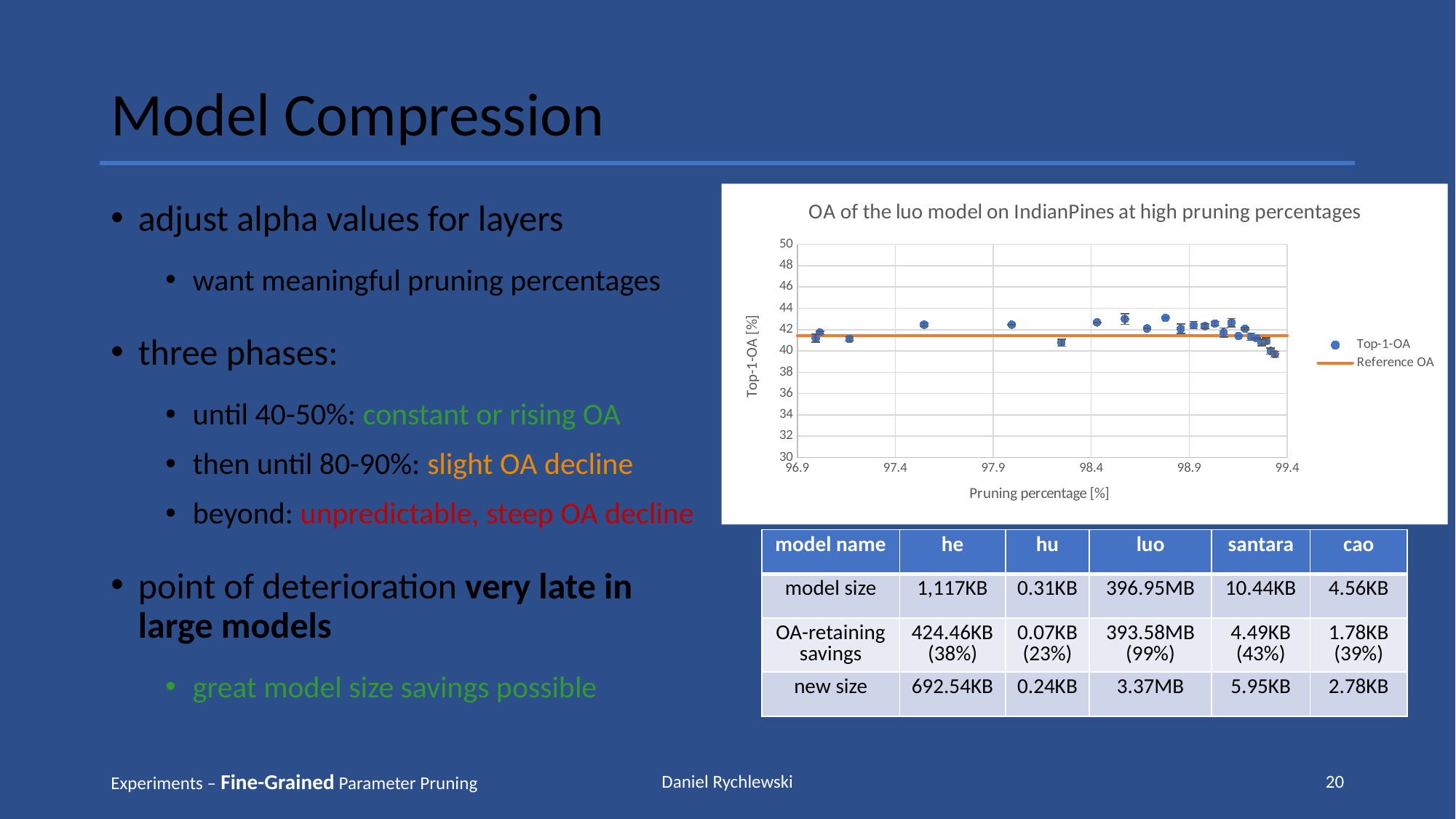

Model Compression

### Chart: OA of the luo model on IndianPines at high pruning percentages

| Category | Top-1-OA | Reference OA |
|---|---|---|
adjust alpha values for layers
want meaningful pruning percentages
three phases:
until 40-50%: constant or rising OA
then until 80-90%: slight OA decline
beyond: unpredictable, steep OA decline
point of deterioration very late in large models
great model size savings possible
| model name | he | hu | luo | santara | cao |
| --- | --- | --- | --- | --- | --- |
| model size | 1,117KB | 0.31KB | 396.95MB | 10.44KB | 4.56KB |
| OA-retaining savings | 424.46KB (38%) | 0.07KB (23%) | 393.58MB (99%) | 4.49KB (43%) | 1.78KB (39%) |
| new size | 692.54KB | 0.24KB | 3.37MB | 5.95KB | 2.78KB |
Experiments – Fine-Grained Parameter Pruning
Daniel Rychlewski
20